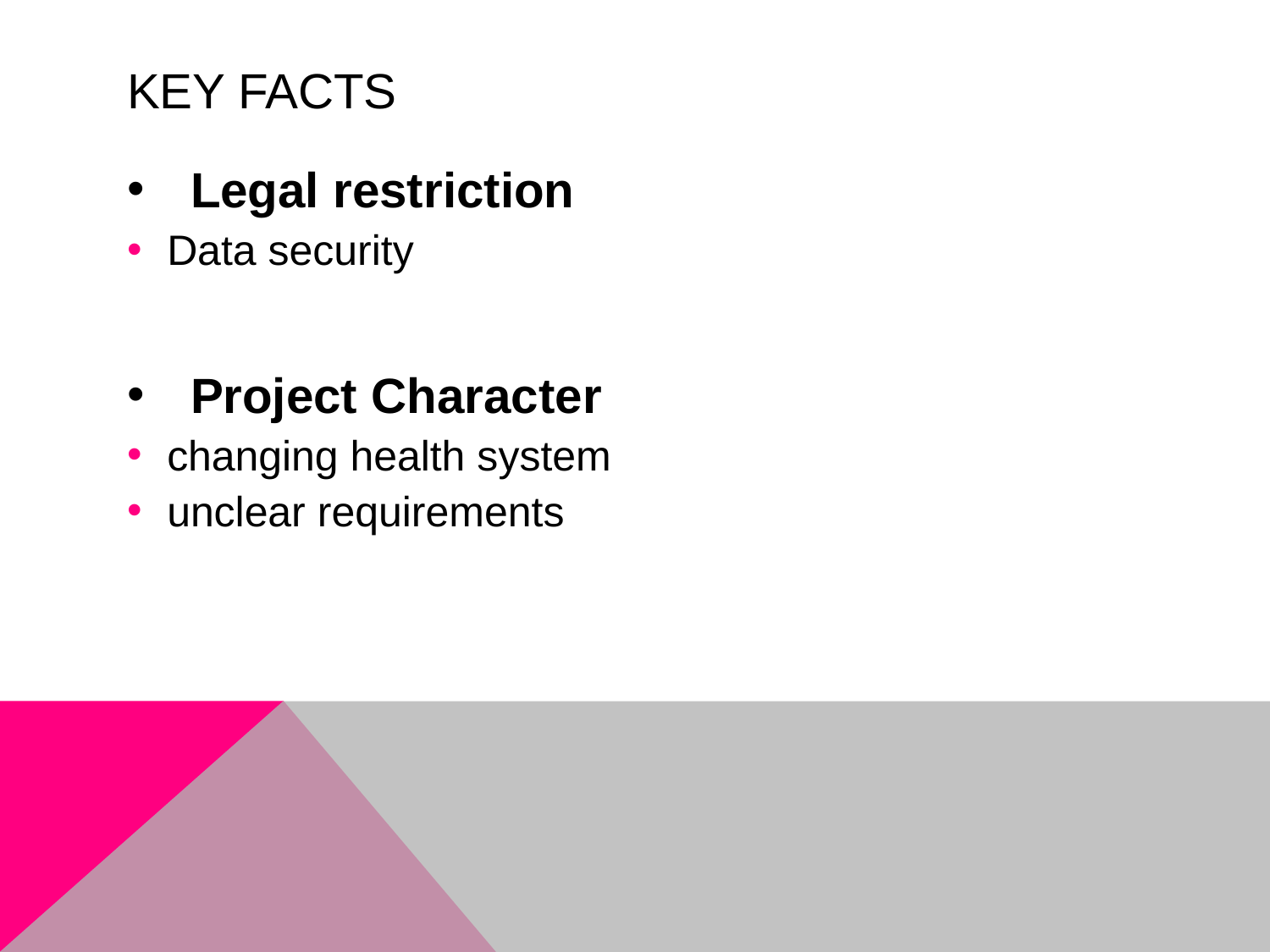

# Key facts
Legal restriction
Data security

Project Character
changing health system
unclear requirements